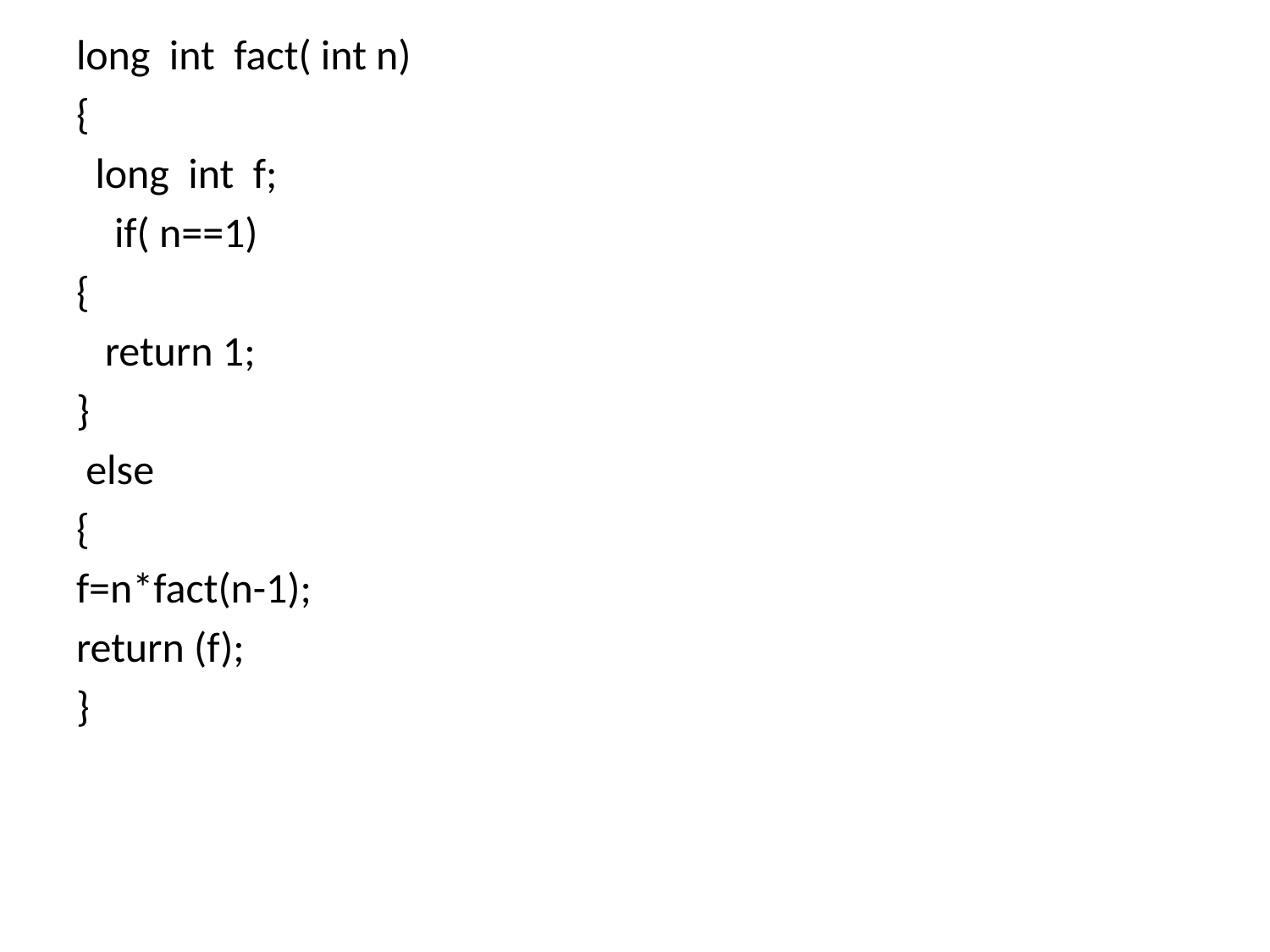

long  int  fact( int n)
{
  long  int  f;
    if( n==1)
{
   return 1;
}
 else
{
f=n*fact(n-1);
return (f);
}